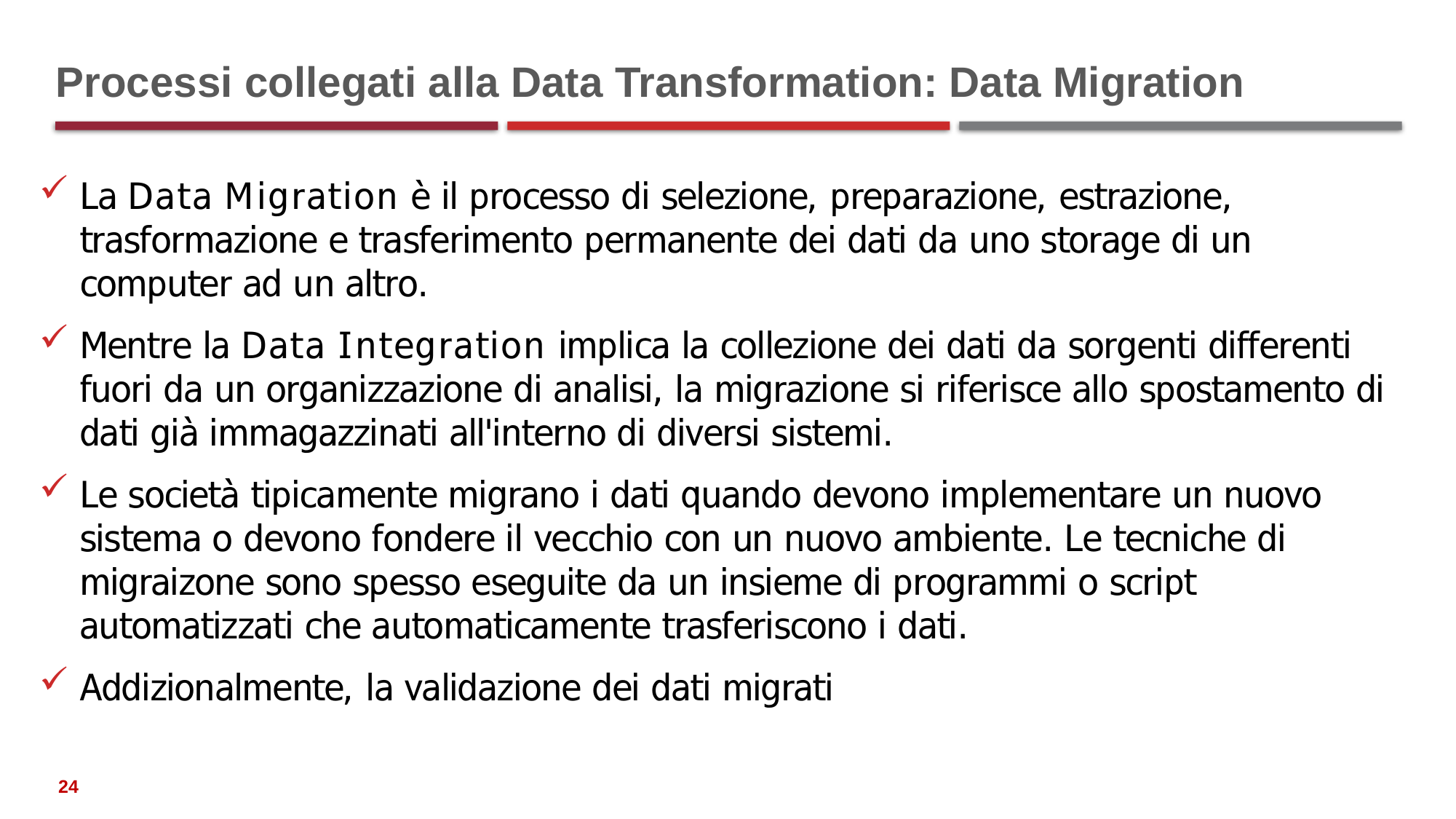

# Processi collegati alla Data Transformation: Data Migration
La Data Migration è il processo di selezione, preparazione, estrazione, trasformazione e trasferimento permanente dei dati da uno storage di un computer ad un altro.
Mentre la Data Integration implica la collezione dei dati da sorgenti differenti fuori da un organizzazione di analisi, la migrazione si riferisce allo spostamento di dati già immagazzinati all'interno di diversi sistemi.
Le società tipicamente migrano i dati quando devono implementare un nuovo sistema o devono fondere il vecchio con un nuovo ambiente. Le tecniche di migraizone sono spesso eseguite da un insieme di programmi o script automatizzati che automaticamente trasferiscono i dati.
Addizionalmente, la validazione dei dati migrati
24